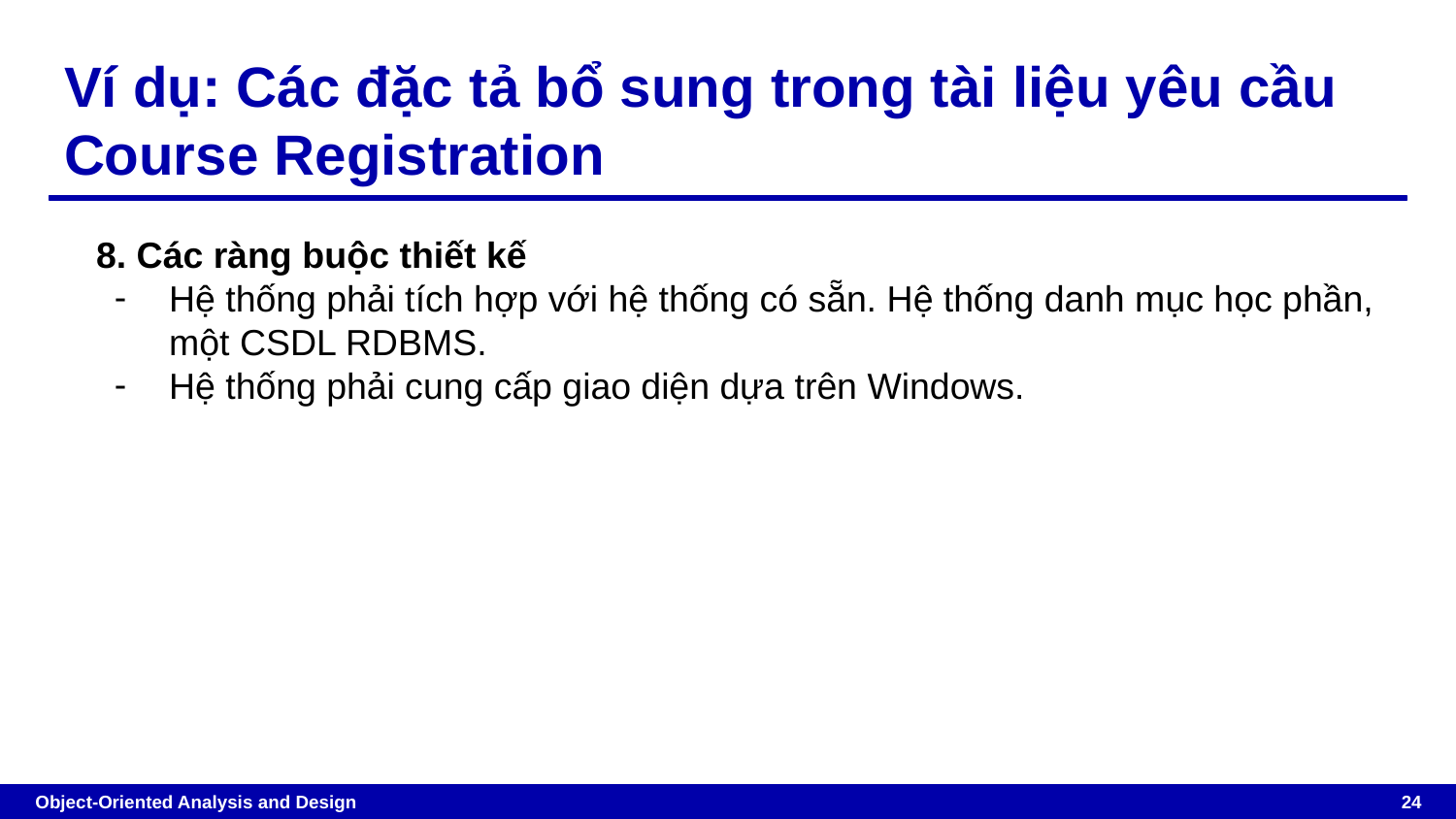

# Ví dụ: Các đặc tả bổ sung trong tài liệu yêu cầu Course Registration

8. Các ràng buộc thiết kế
Hệ thống phải tích hợp với hệ thống có sẵn. Hệ thống danh mục học phần, một CSDL RDBMS.
Hệ thống phải cung cấp giao diện dựa trên Windows.
24
Object-Oriented Analysis and Design